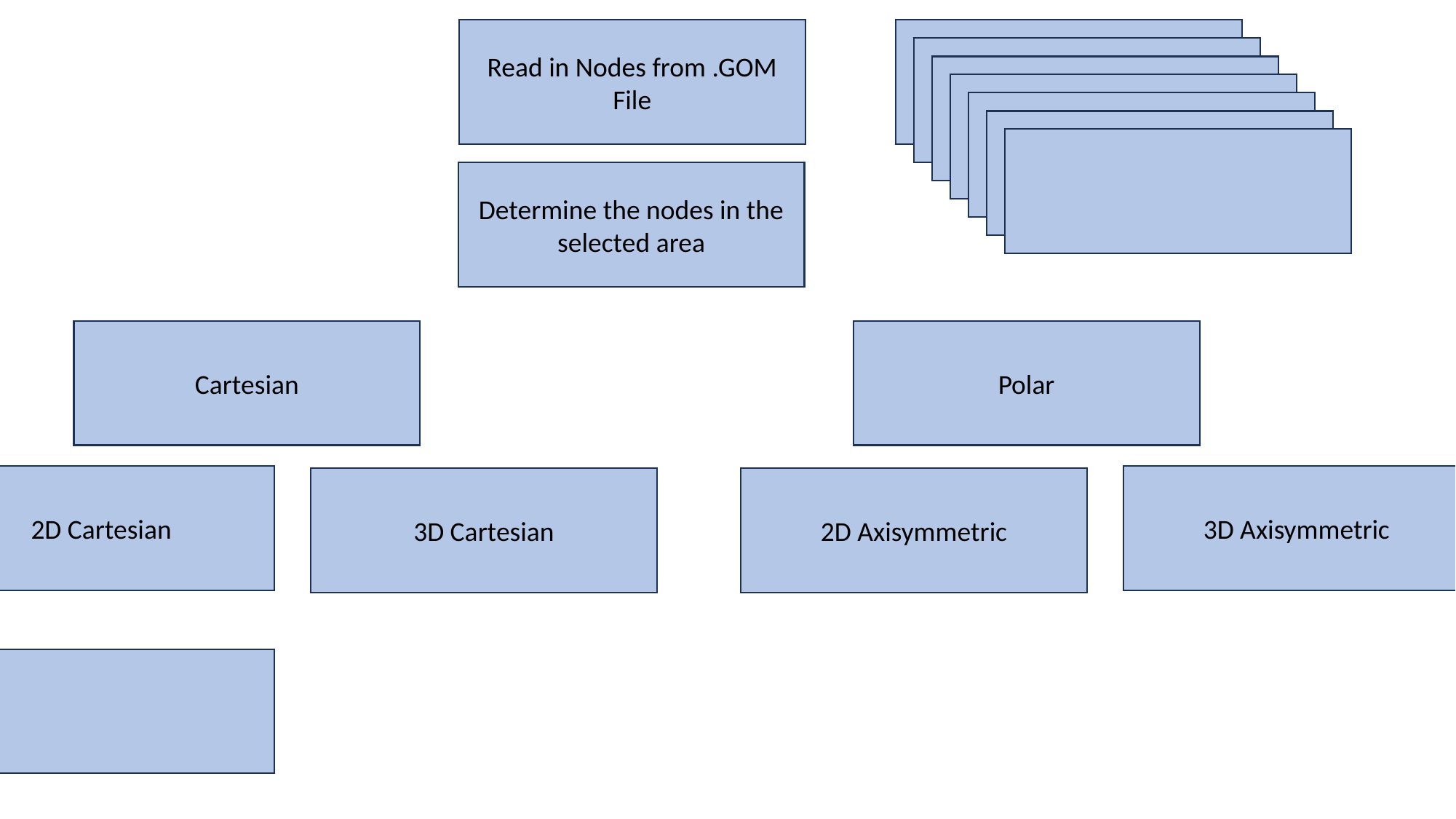

Read in Nodes from .GOM File

Determine the nodes in the selected area
Cartesian
Polar
2D Cartesian
3D Axisymmetric
2D Axisymmetric
3D Cartesian